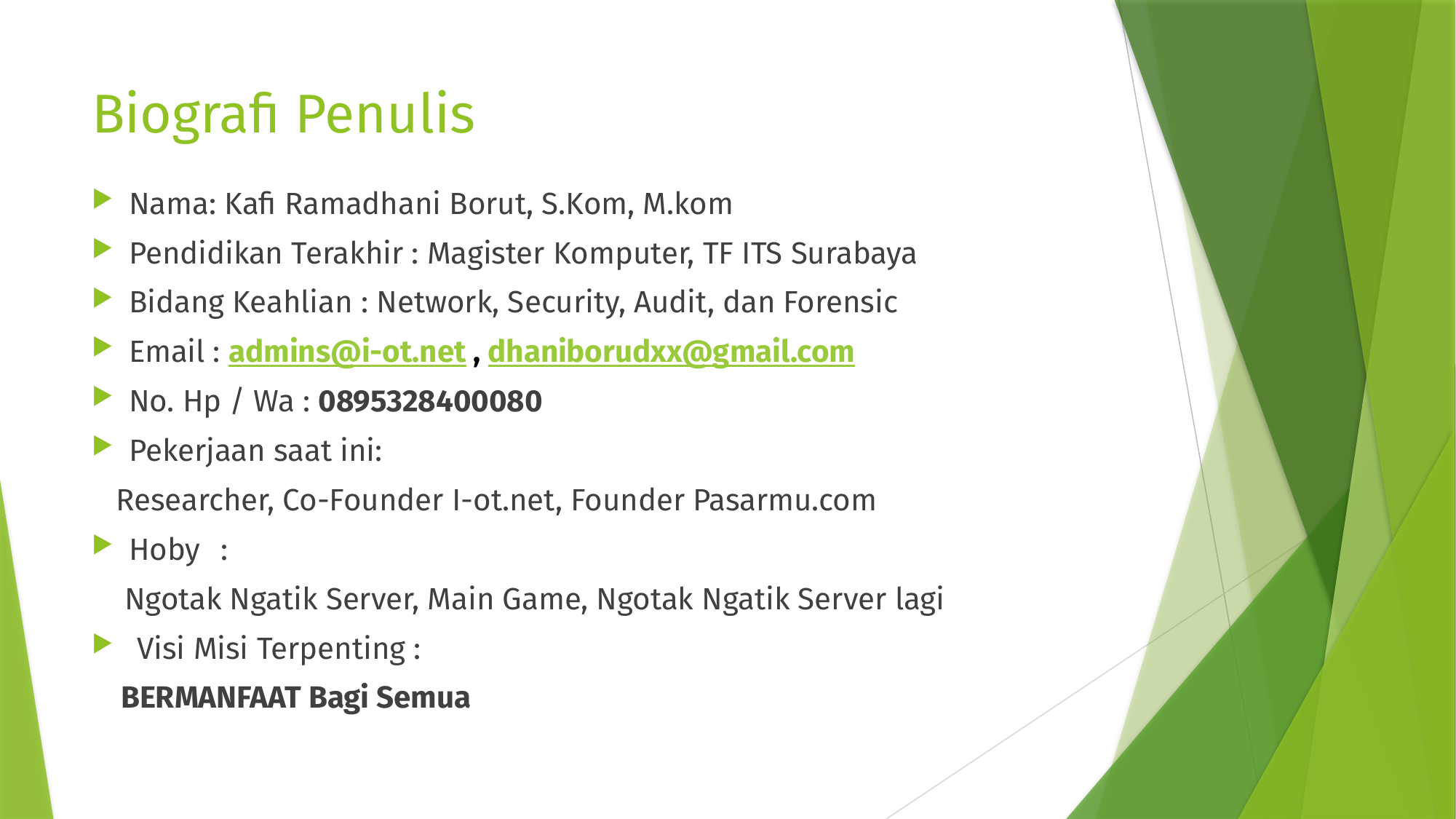

# Biografi Penulis
Nama: Kafi Ramadhani Borut, S.Kom, M.kom
Pendidikan Terakhir : Magister Komputer, TF ITS Surabaya
Bidang Keahlian : Network, Security, Audit, dan Forensic
Email : admins@i-ot.net , dhaniborudxx@gmail.com
No. Hp / Wa : 0895328400080
Pekerjaan saat ini:
   Researcher, Co-Founder I-ot.net, Founder Pasarmu.com
Hoby	:
    Ngotak Ngatik Server, Main Game, Ngotak Ngatik Server lagi
 Visi Misi Terpenting :
    BERMANFAAT Bagi Semua